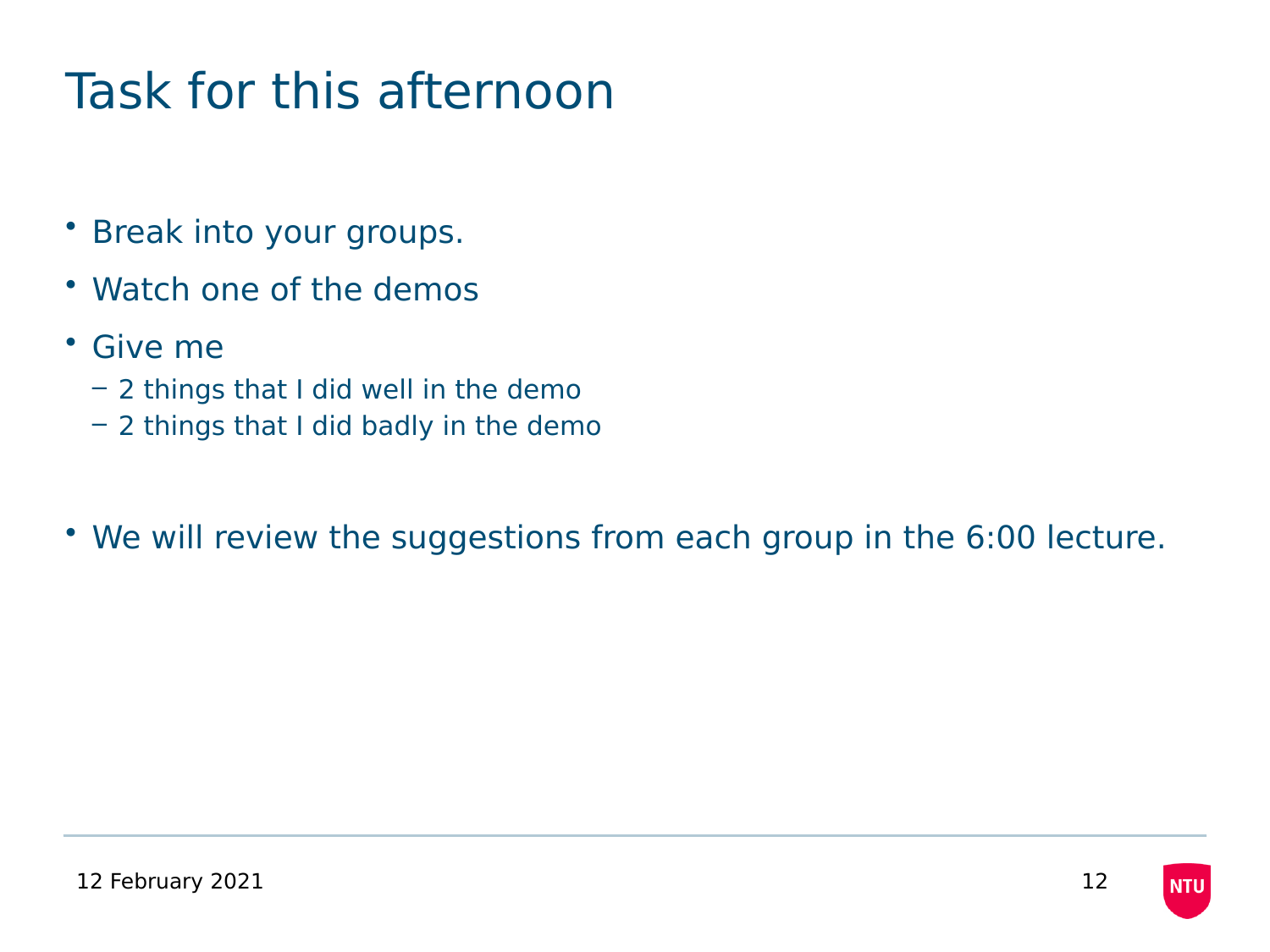

# Task for this afternoon
Break into your groups.
Watch one of the demos
Give me
2 things that I did well in the demo
2 things that I did badly in the demo

We will review the suggestions from each group in the 6:00 lecture.
12 February 2021
12